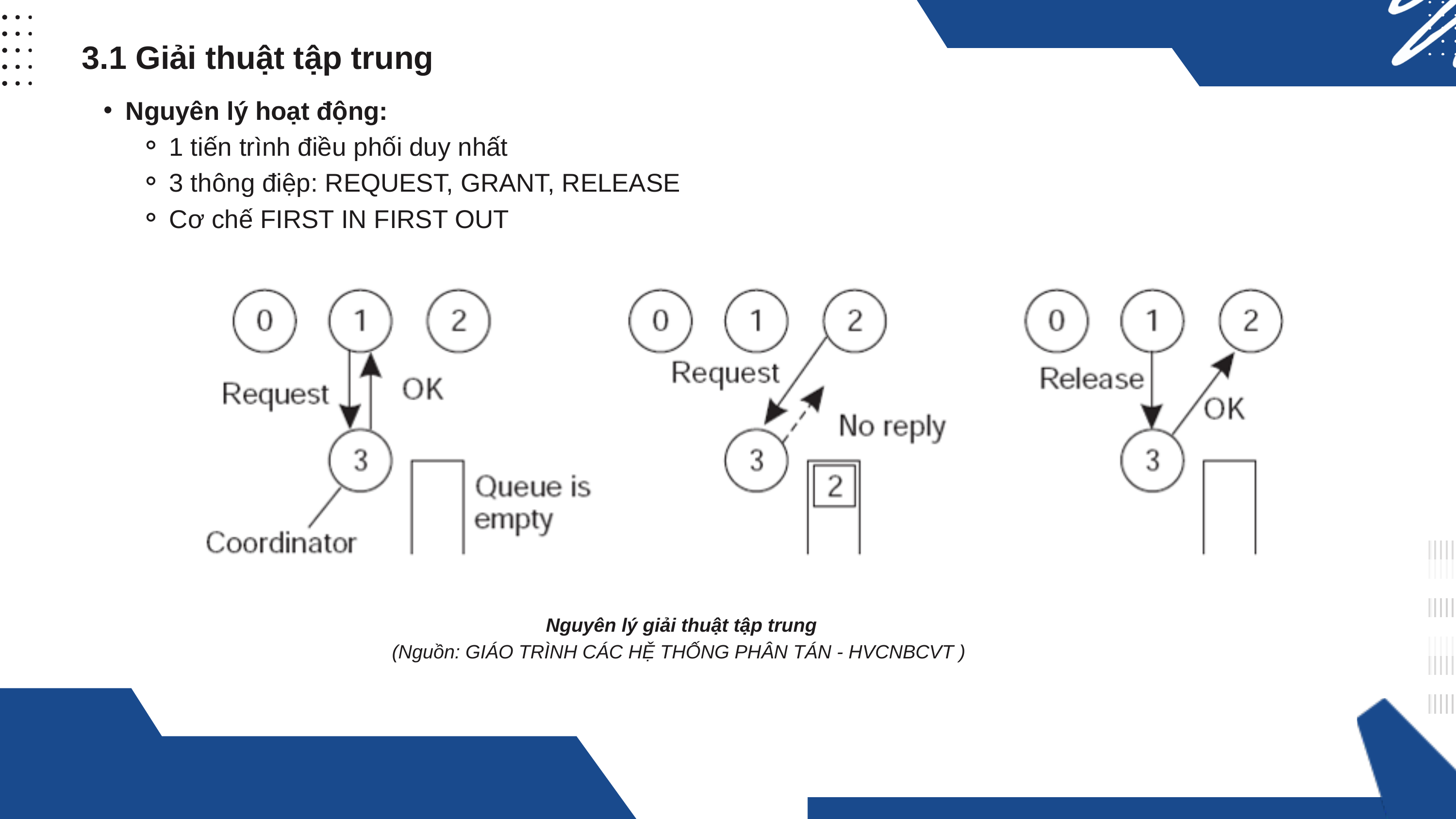

3.1 Giải thuật tập trung
Nguyên lý hoạt động:
1 tiến trình điều phối duy nhất
3 thông điệp: REQUEST, GRANT, RELEASE
Cơ chế FIRST IN FIRST OUT

Nguyên lý giải thuật tập trung
(Nguồn: GIÁO TRÌNH CÁC HỆ THỐNG PHÂN TÁN - HVCNBCVT )